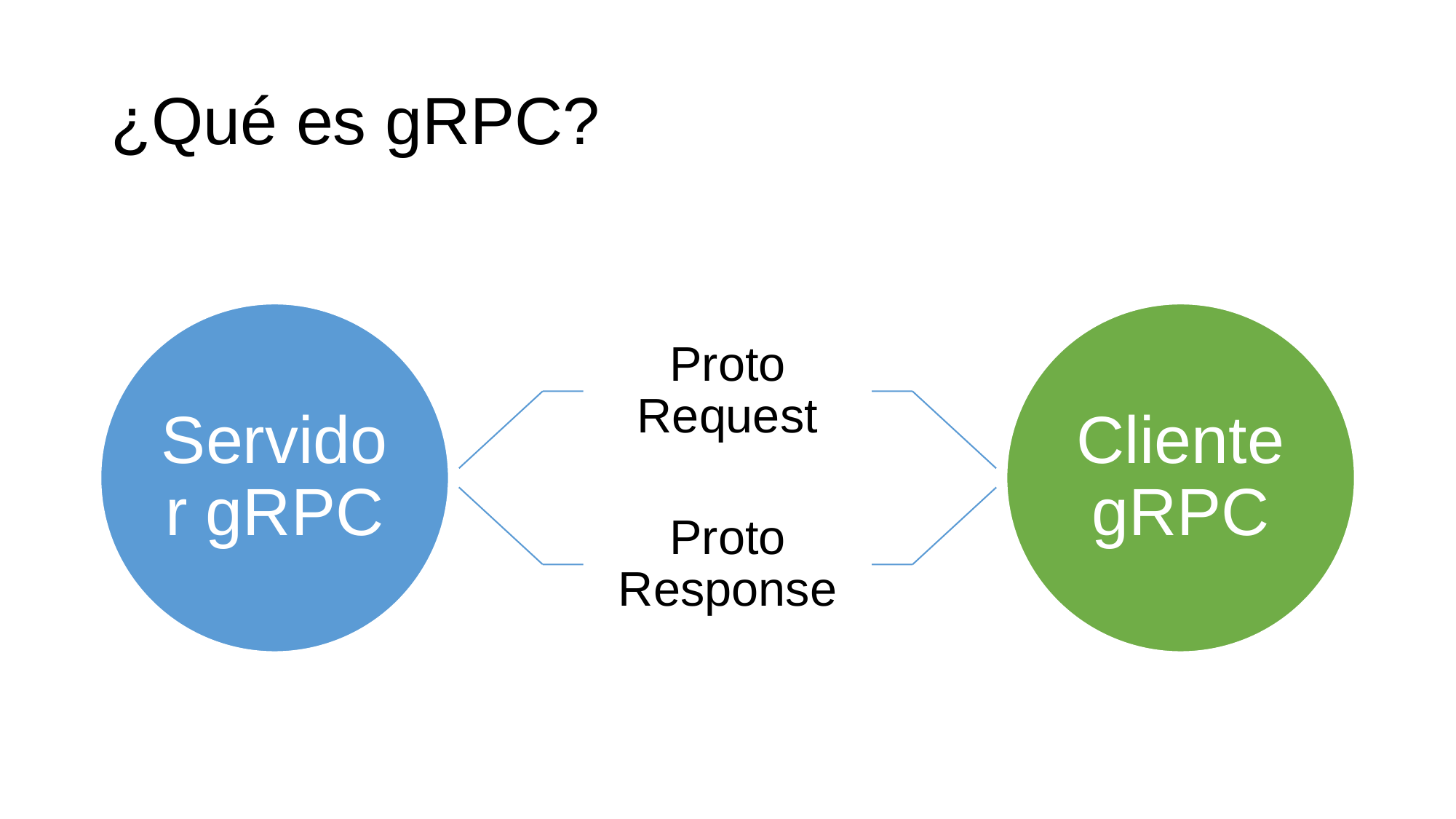

# ¿Qué es gRPC?
Servidor gRPC
Proto Request
Proto Response
Cliente gRPC